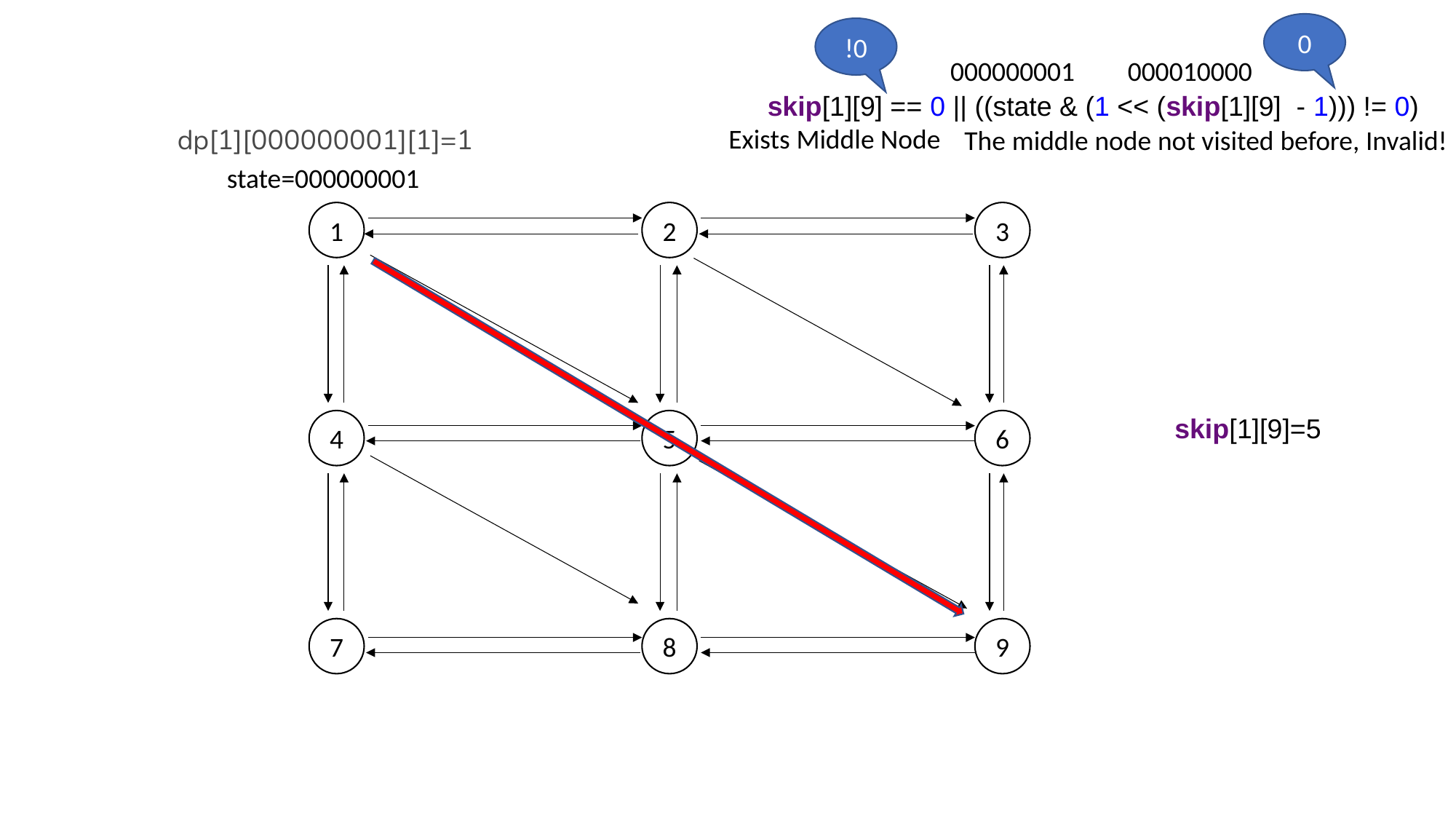

0
!0
000000001
000010000
skip[1][9] == 0 || ((state & (1 << (skip[1][9]  - 1))) != 0)
Exists Middle Node
dp[1][000000001][1]=1
The middle node not visited before, Invalid!
state=000000001
1
2
3
skip[1][9]=5
4
5
6

7
8
9